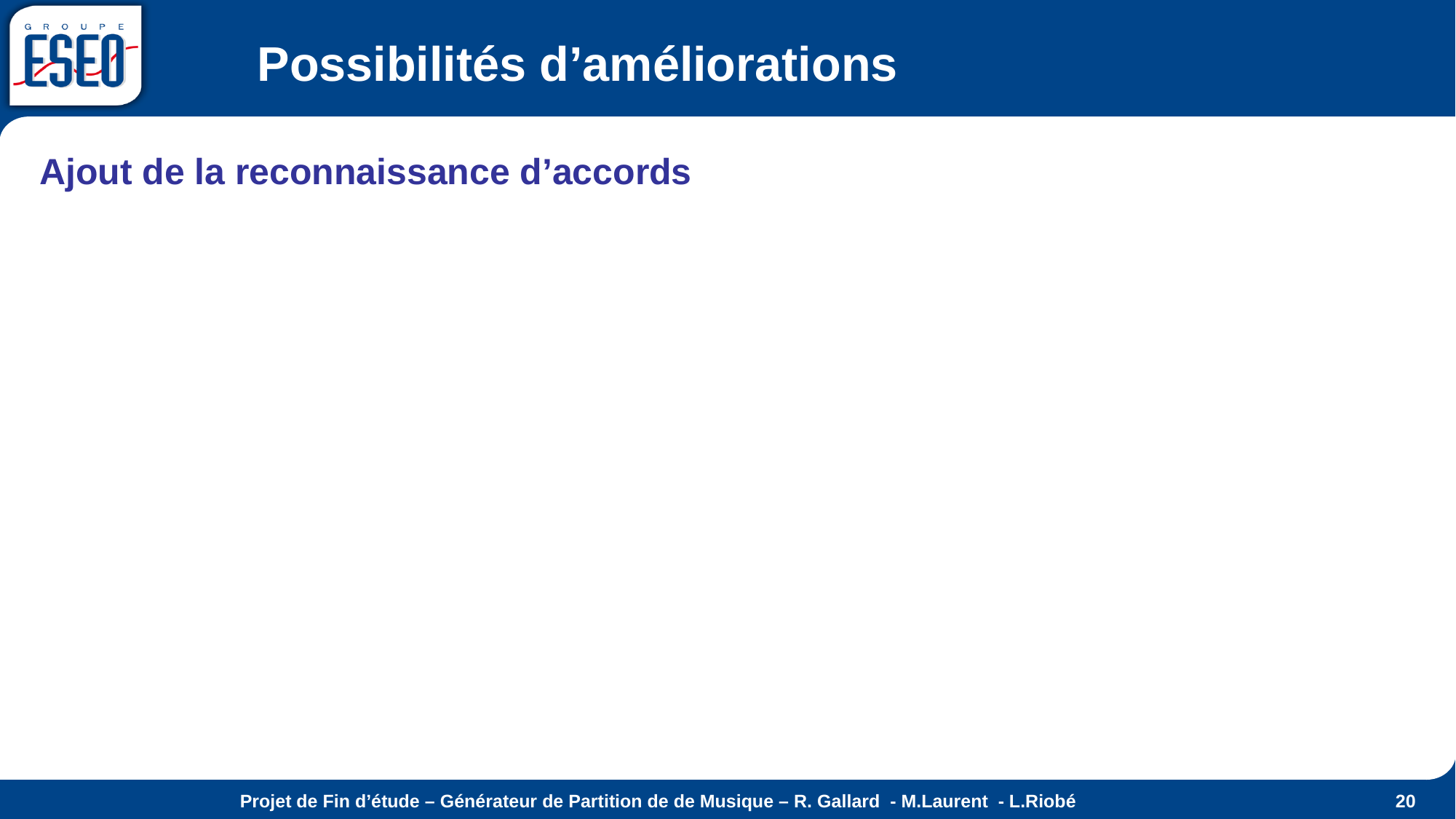

# Possibilités d’améliorations
Ajout de la reconnaissance d’accords
Projet de Fin d’étude – Générateur de Partition de de Musique – R. Gallard  - M.Laurent  - L.Riobé
20